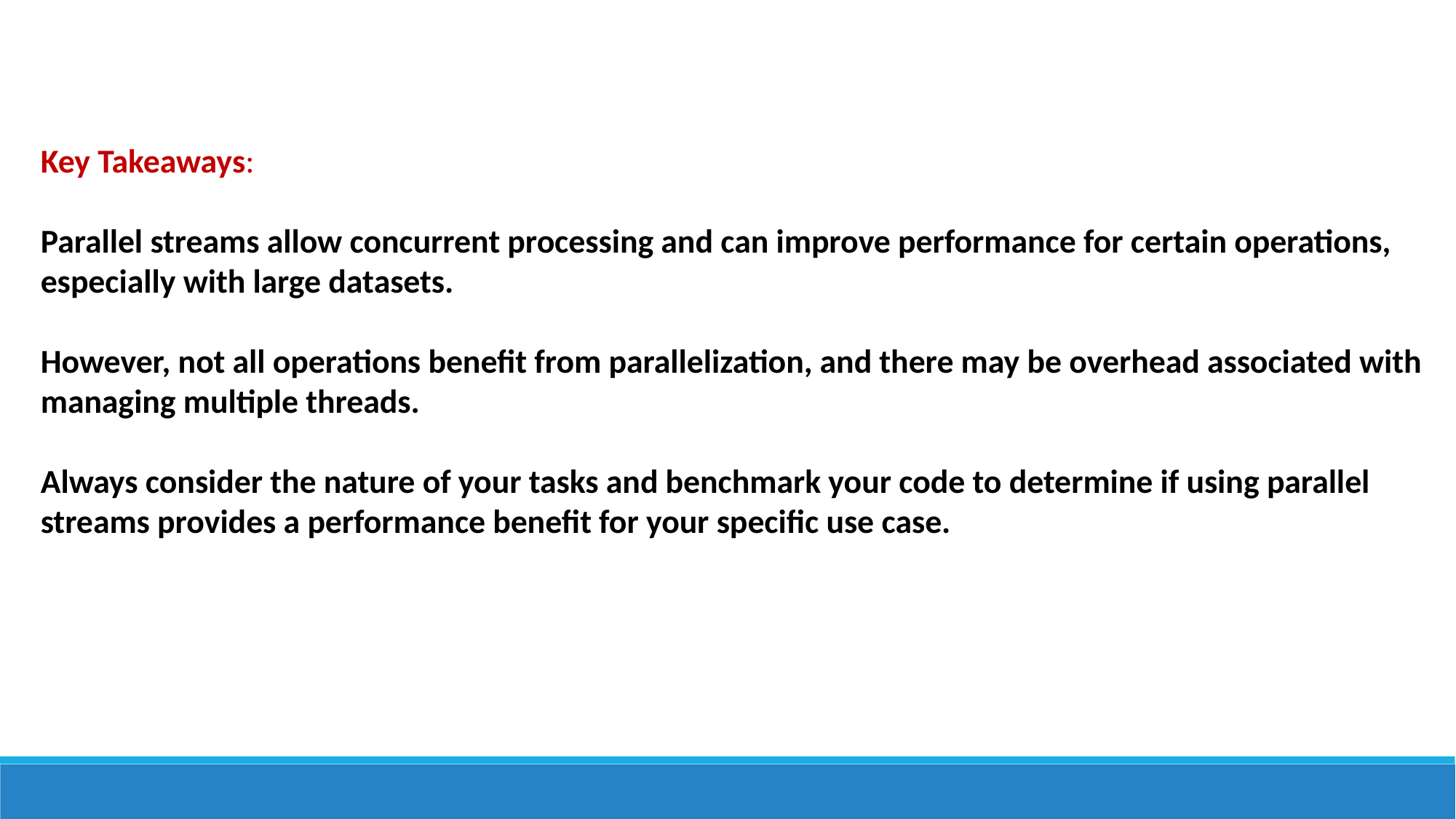

Key Takeaways:

Parallel streams allow concurrent processing and can improve performance for certain operations, especially with large datasets.

However, not all operations benefit from parallelization, and there may be overhead associated with managing multiple threads.

Always consider the nature of your tasks and benchmark your code to determine if using parallel streams provides a performance benefit for your specific use case.